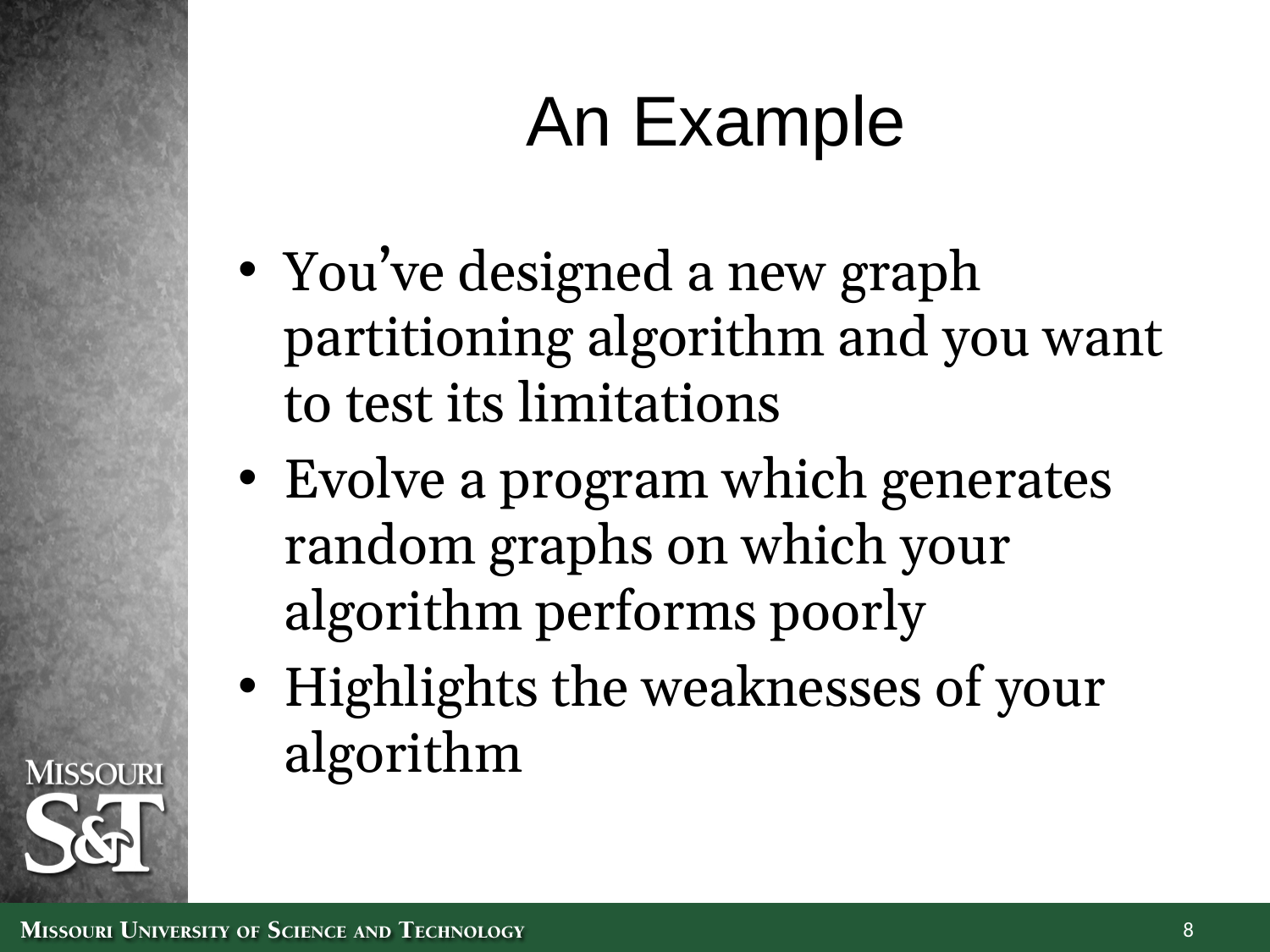

# An Example
You’ve designed a new graph partitioning algorithm and you want to test its limitations
Evolve a program which generates random graphs on which your algorithm performs poorly
Highlights the weaknesses of your algorithm
8